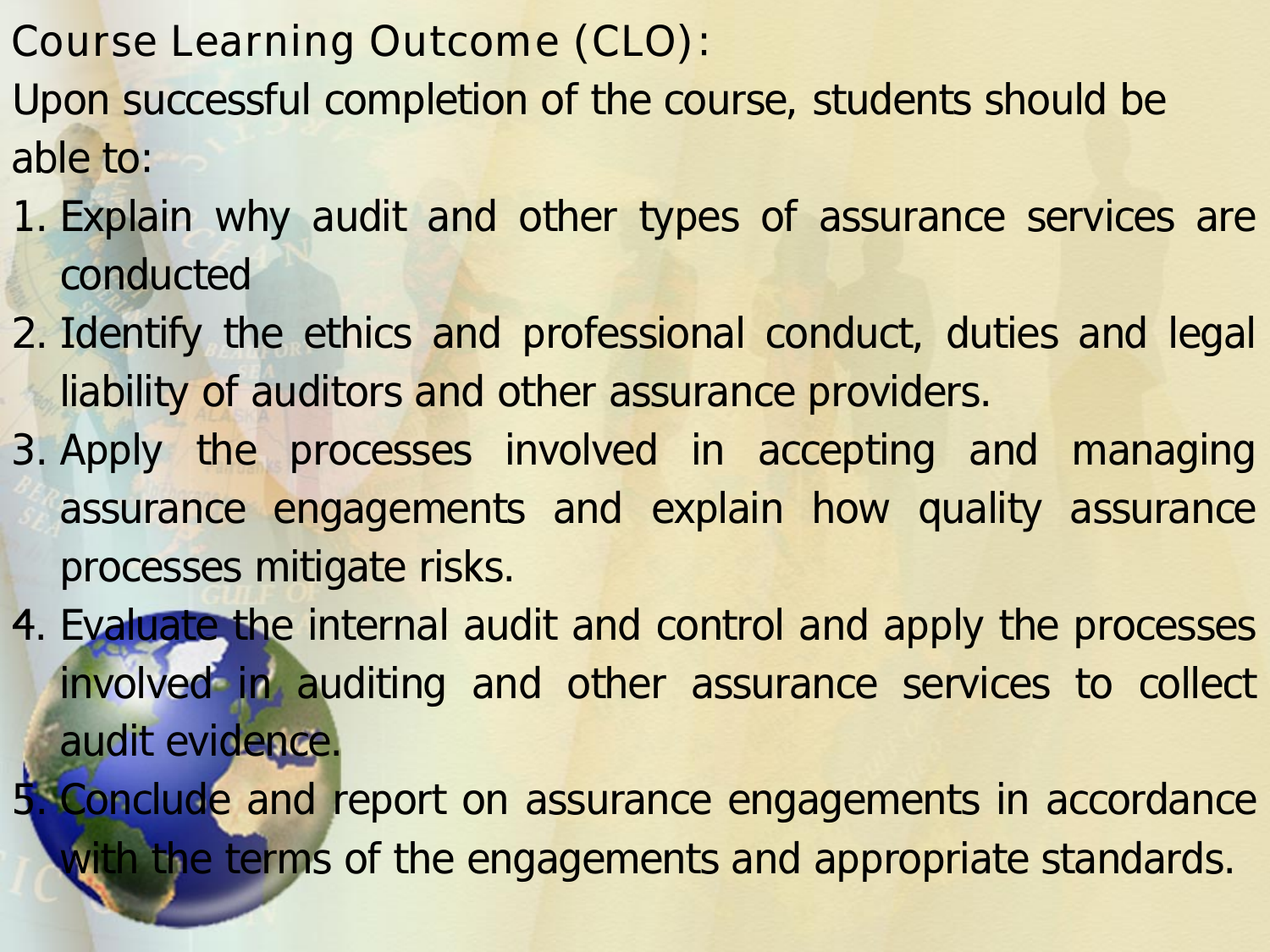

Course Learning Outcome (CLO):
Upon successful completion of the course, students should be able to:
Explain why audit and other types of assurance services are conducted
Identify the ethics and professional conduct, duties and legal liability of auditors and other assurance providers.
Apply the processes involved in accepting and managing assurance engagements and explain how quality assurance processes mitigate risks.
Evaluate the internal audit and control and apply the processes involved in auditing and other assurance services to collect audit evidence.
Conclude and report on assurance engagements in accordance with the terms of the engagements and appropriate standards.